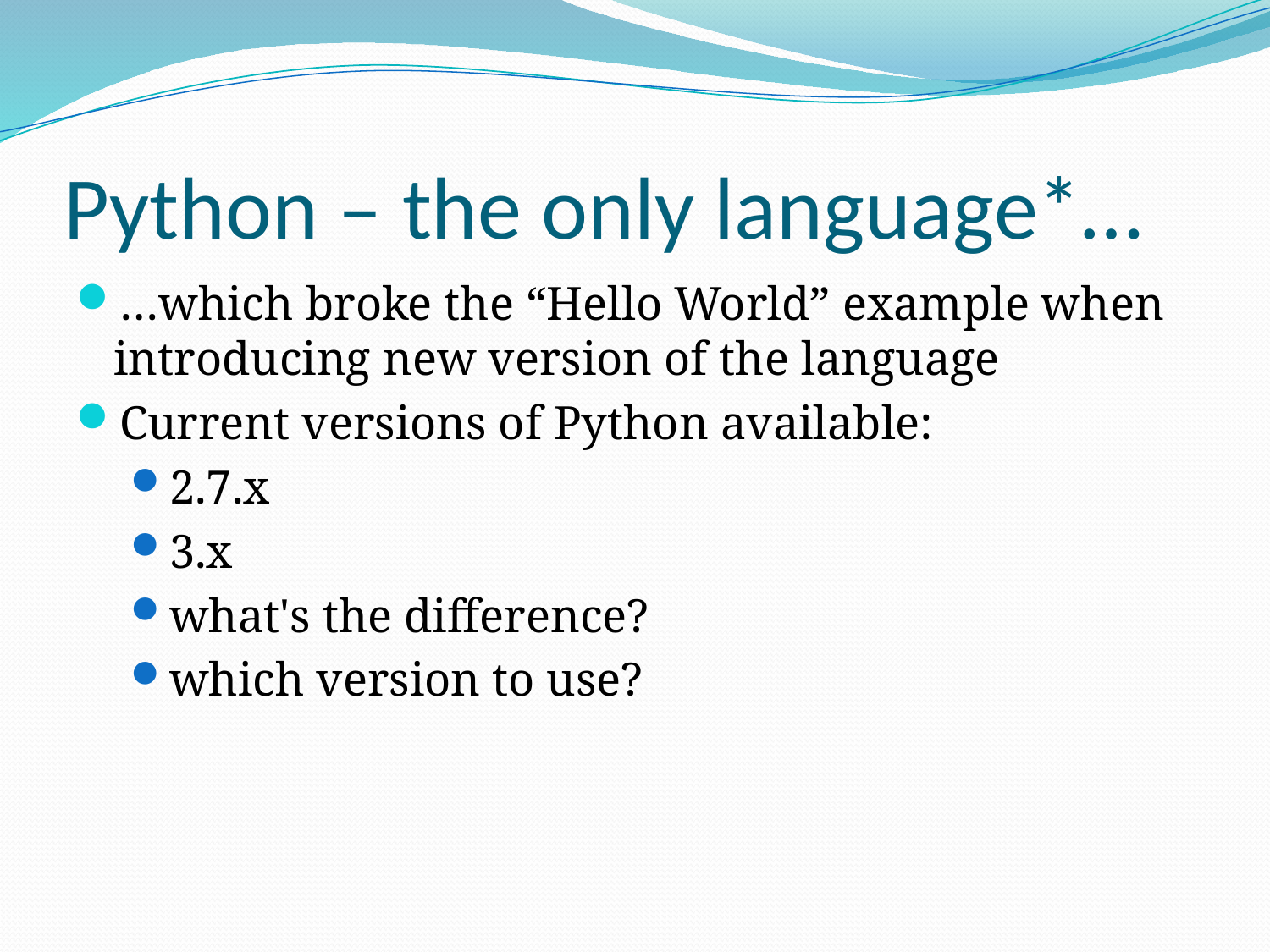

# Python – the only language*…
…which broke the “Hello World” example when introducing new version of the language
Current versions of Python available:
2.7.x
3.x
what's the difference?
which version to use?